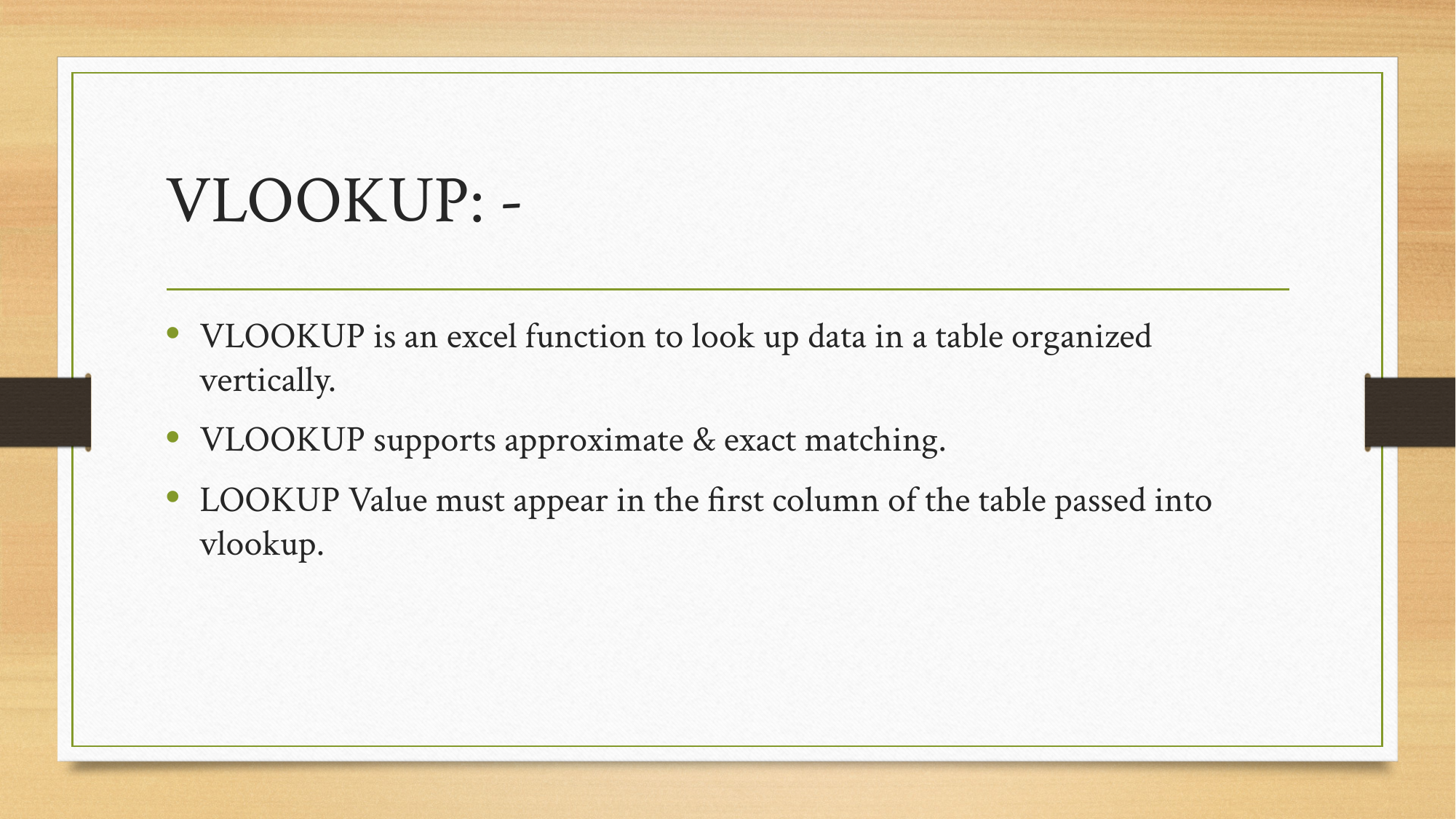

# VLOOKUP: -
VLOOKUP is an excel function to look up data in a table organized vertically.
VLOOKUP supports approximate & exact matching.
LOOKUP Value must appear in the first column of the table passed into vlookup.